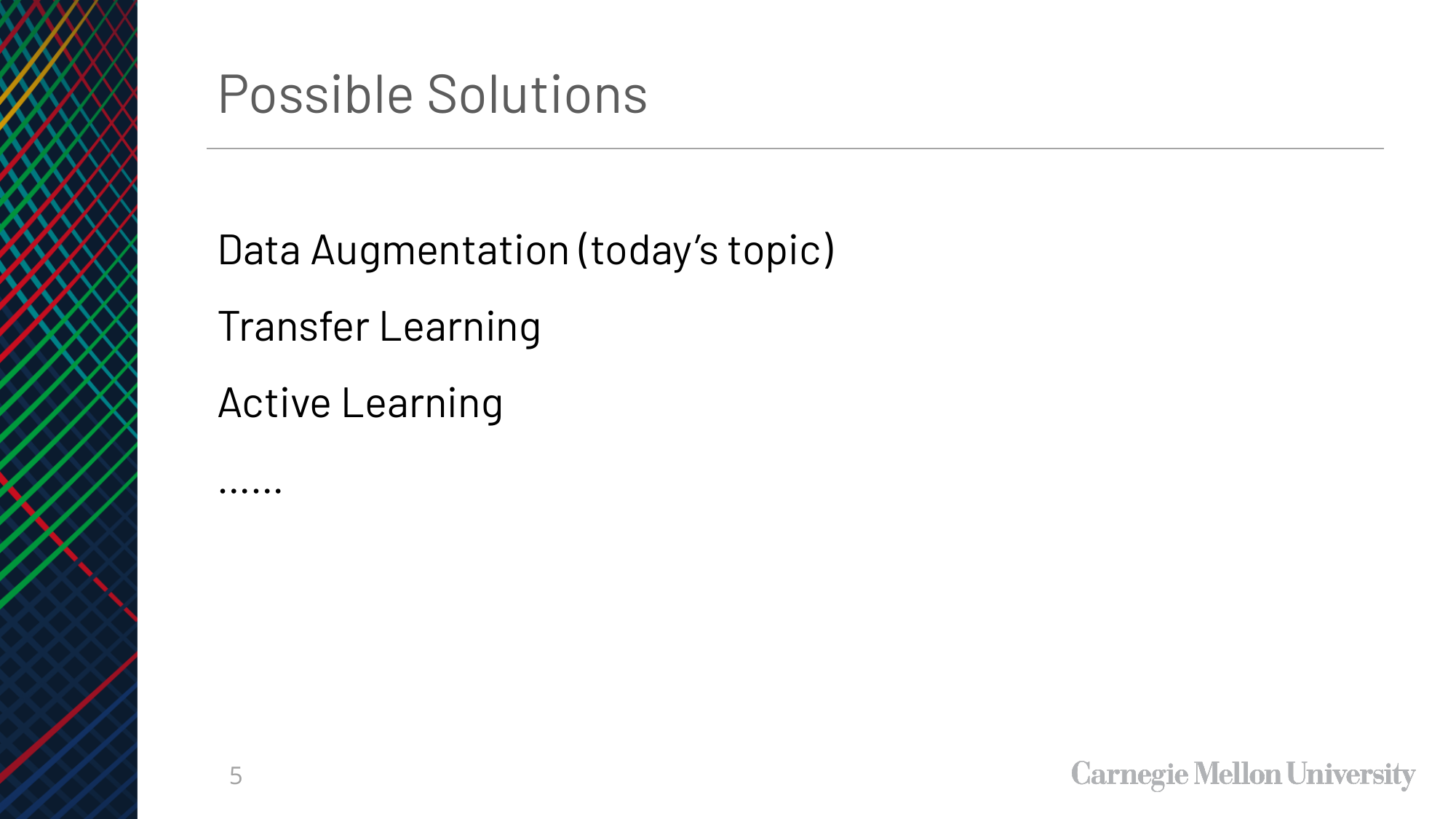

Possible Solutions
Data Augmentation (today’s topic)
Transfer Learning
Active Learning
……

5